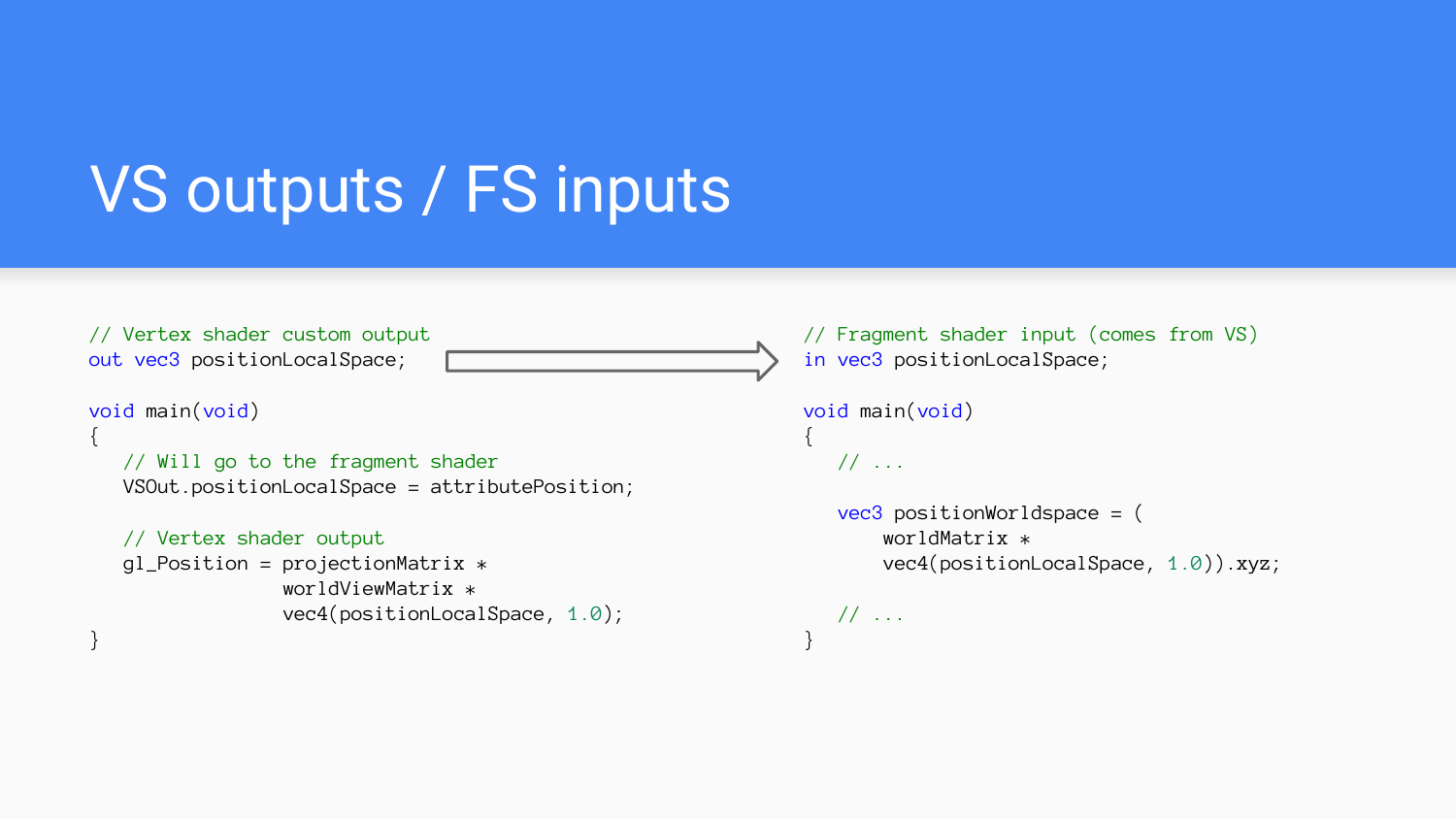

# VS outputs / FS inputs
// Vertex shader custom output
out vec3 positionLocalSpace;

void main(void)
{
   // Will go to the fragment shader
   VSOut.positionLocalSpace = attributePosition;

   // Vertex shader output
   gl_Position = projectionMatrix *
                 worldViewMatrix *
                 vec4(positionLocalSpace, 1.0);
}

// Fragment shader input (comes from VS)
in vec3 positionLocalSpace;

void main(void)
{
   // ...

   vec3 positionWorldspace = (
       worldMatrix *
       vec4(positionLocalSpace, 1.0)).xyz;

   // ...
}